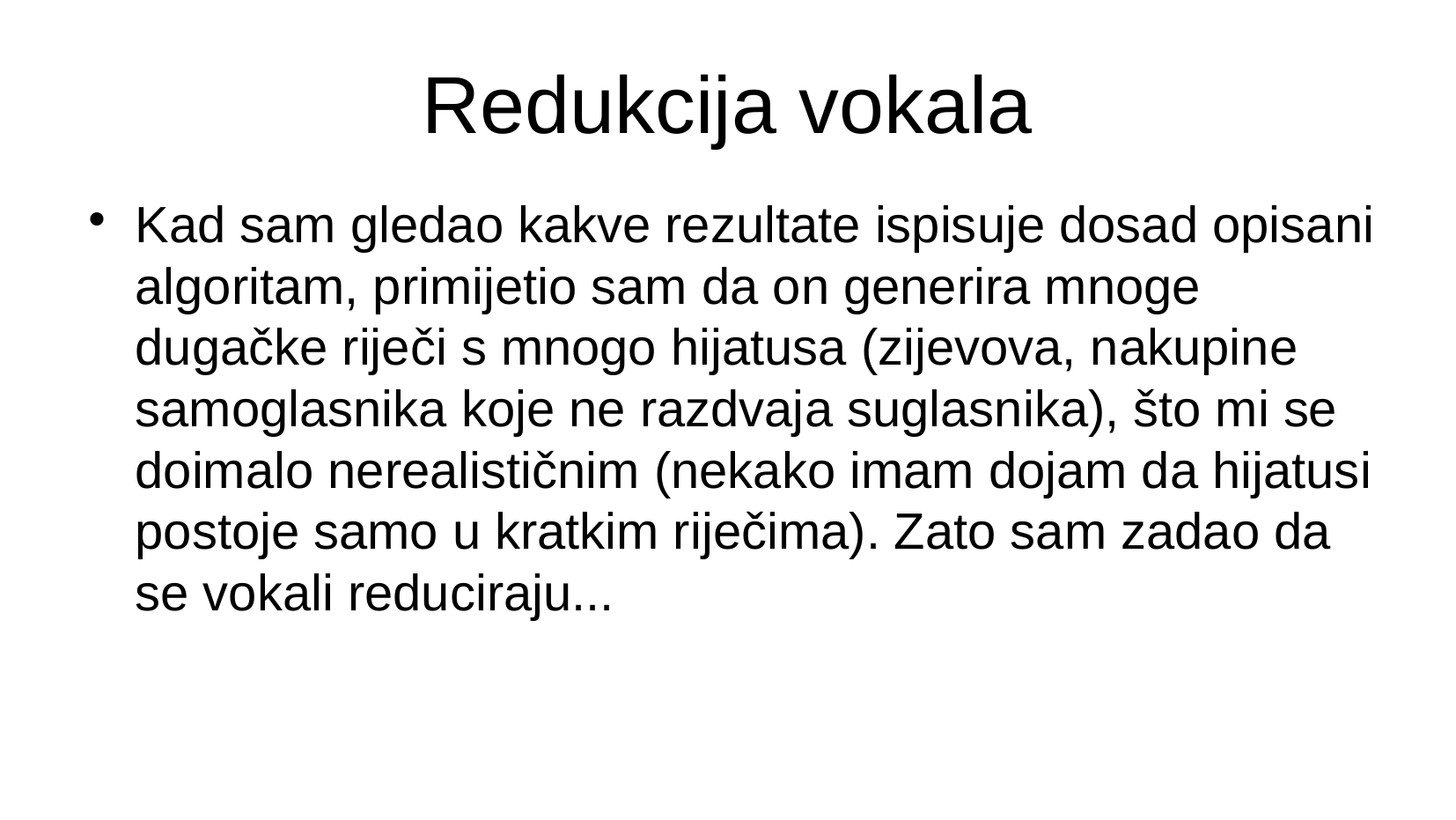

# Redukcija vokala
Kad sam gledao kakve rezultate ispisuje dosad opisani algoritam, primijetio sam da on generira mnoge dugačke riječi s mnogo hijatusa (zijevova, nakupine samoglasnika koje ne razdvaja suglasnika), što mi se doimalo nerealističnim (nekako imam dojam da hijatusi postoje samo u kratkim riječima). Zato sam zadao da se vokali reduciraju...